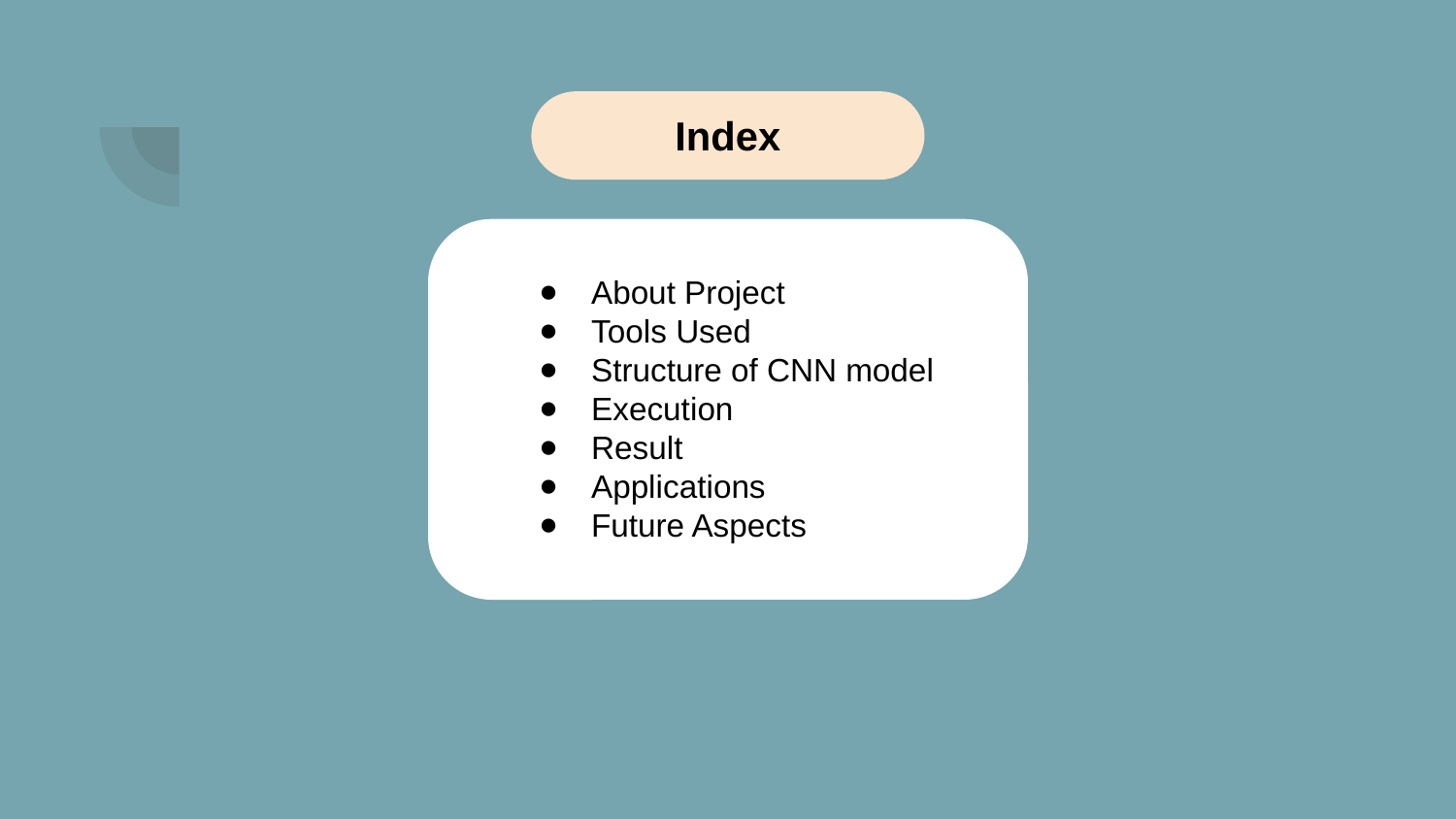

Index

About Project
Tools Used
Structure of CNN model
Execution
Result
Applications
Future Aspects